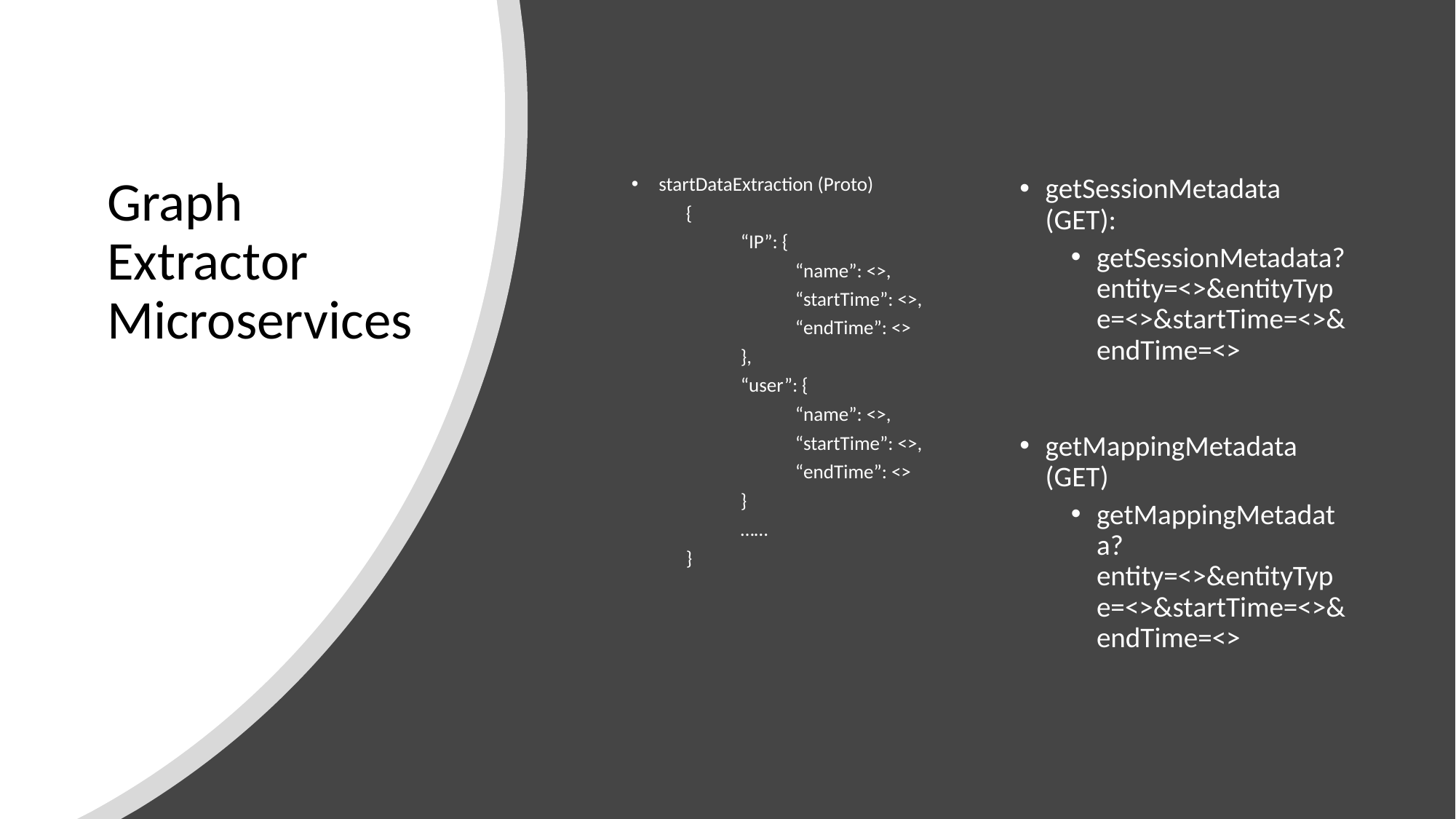

# Graph Extractor Microservices
startDataExtraction (Proto)
{
“IP”: {
“name”: <>,
“startTime”: <>,
“endTime”: <>
},
“user”: {
“name”: <>,
“startTime”: <>,
“endTime”: <>
}
……
}
getSessionMetadata (GET):
getSessionMetadata?entity=<>&entityType=<>&startTime=<>&endTime=<>

getMappingMetadata (GET)
getMappingMetadata? entity=<>&entityType=<>&startTime=<>&endTime=<>